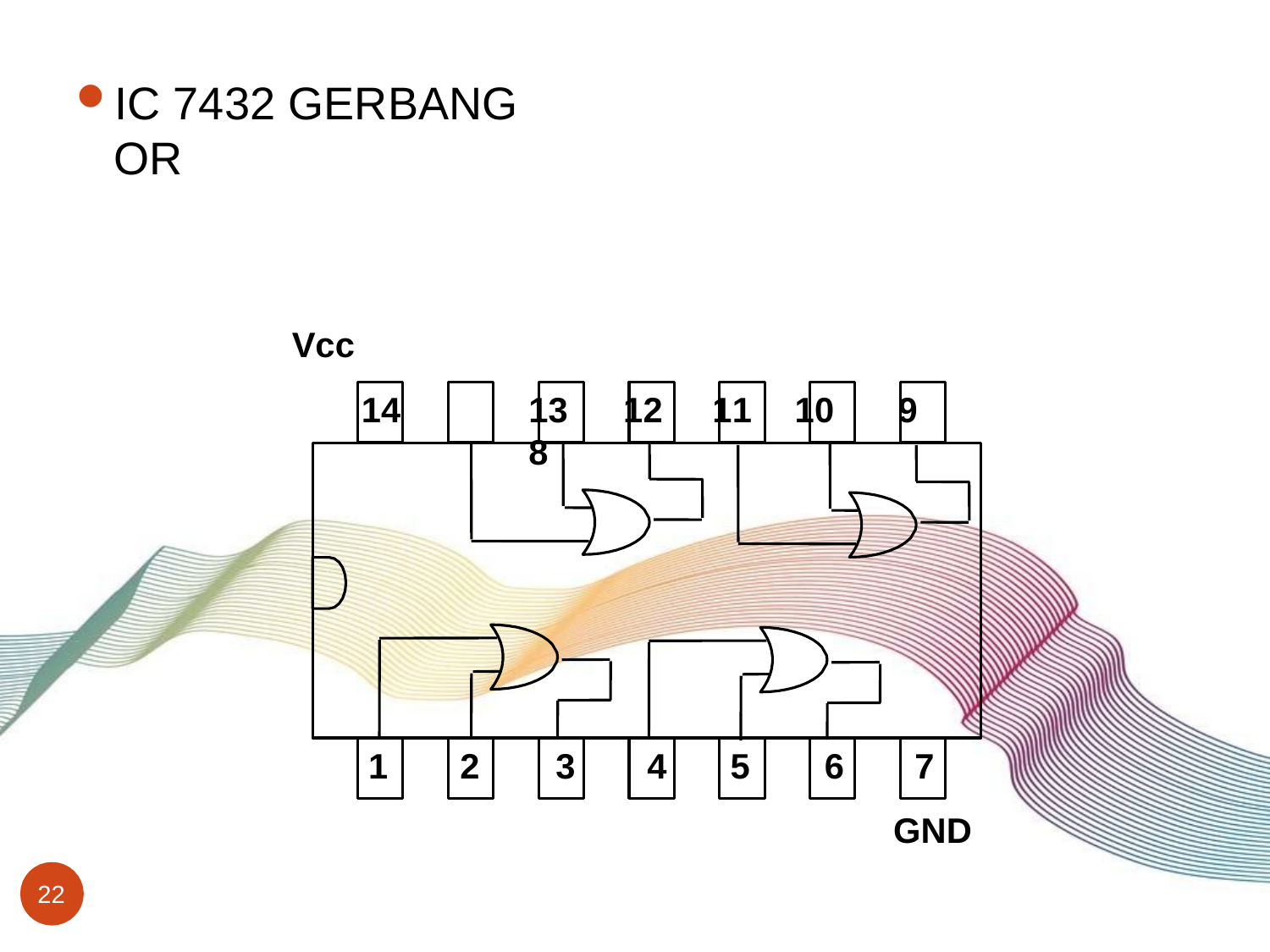

IC 7432 GERBANG OR
Vcc
14	13	12	11	10	9	8

1	2
3	4	5
6	7
GND

22